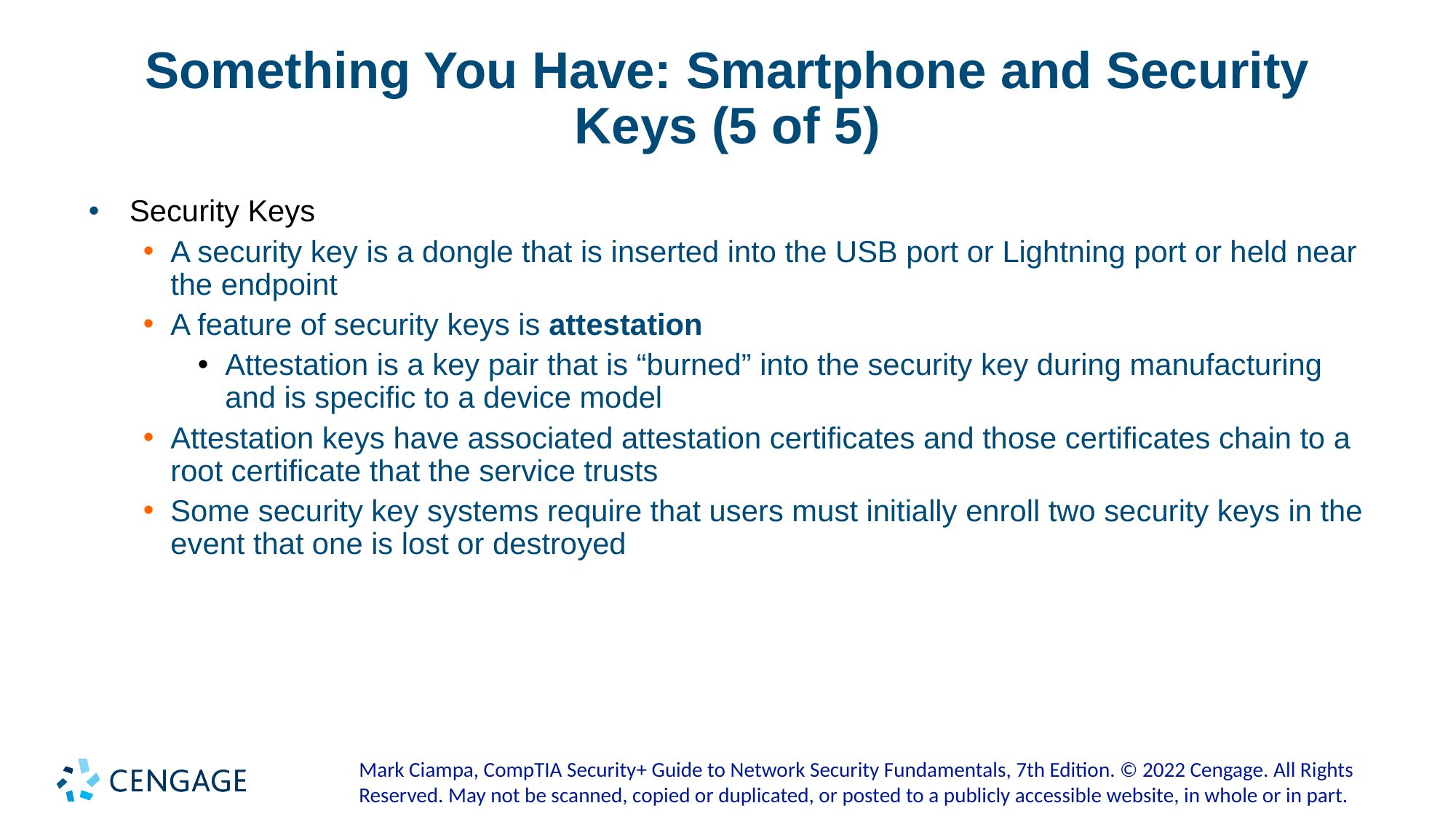

# Something You Have: Smartphone and Security Keys (5 of 5)
Security Keys
A security key is a dongle that is inserted into the USB port or Lightning port or held near the endpoint
A feature of security keys is attestation
Attestation is a key pair that is “burned” into the security key during manufacturing and is specific to a device model
Attestation keys have associated attestation certificates and those certificates chain to a root certificate that the service trusts
Some security key systems require that users must initially enroll two security keys in the event that one is lost or destroyed